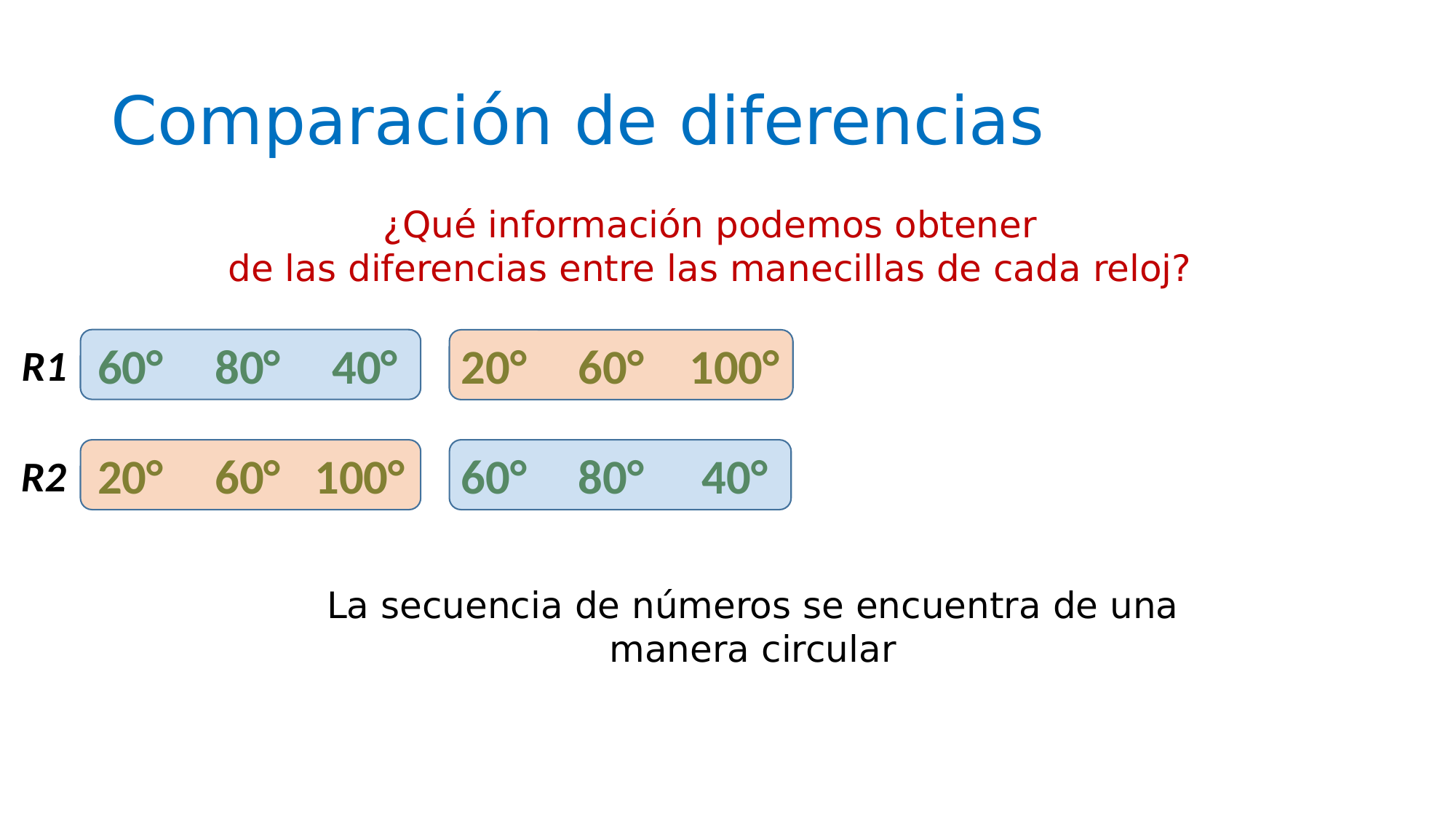

# Comparación de diferencias
¿Qué información podemos obtener
de las diferencias entre las manecillas de cada reloj?

60°
80°

60°
100°
40°
20°
R1

80°
40°
60°
60°
100°
20°
R2
La secuencia de números se encuentra de una
manera circular